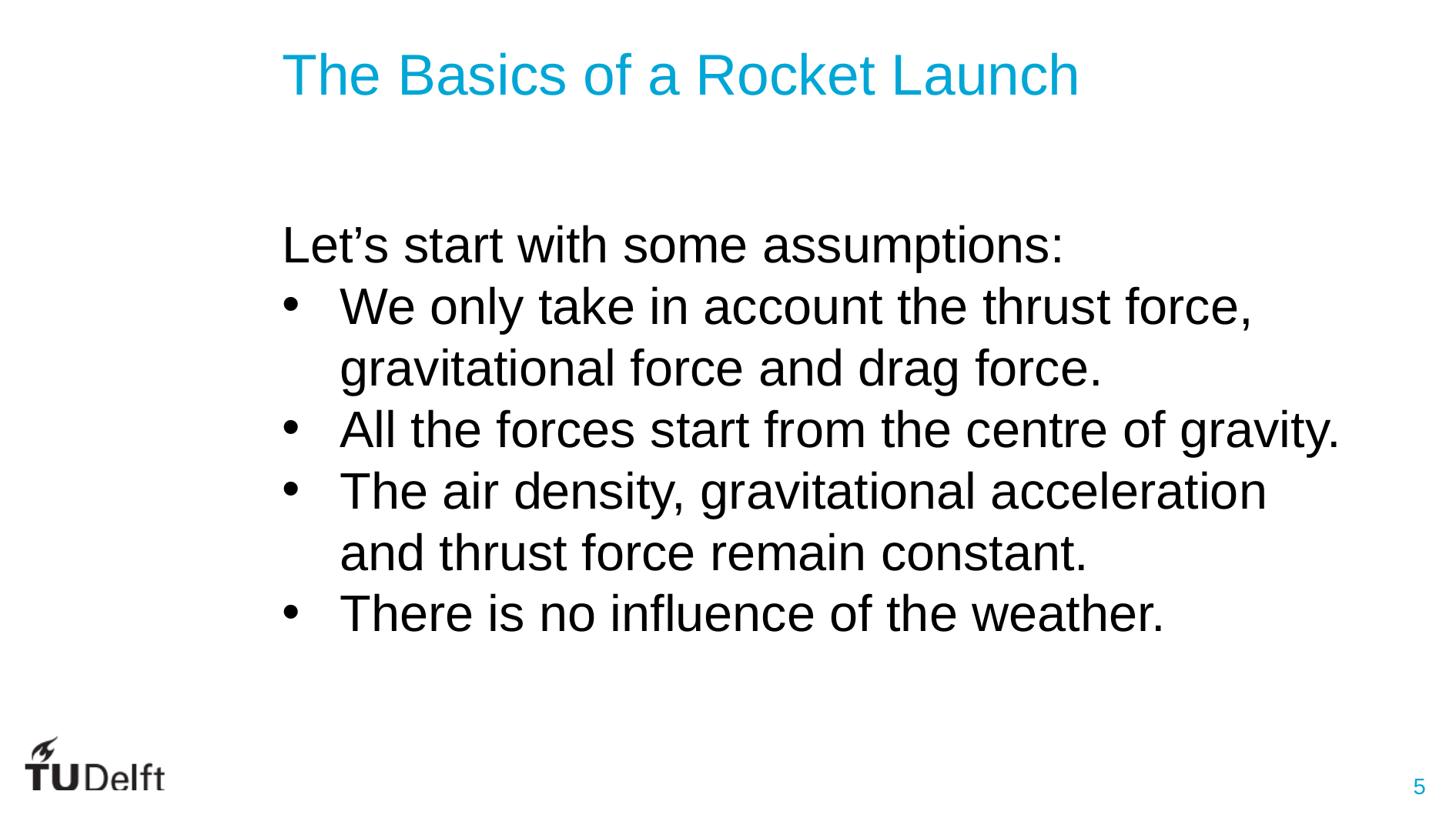

The Basics of a Rocket Launch
Let’s start with some assumptions:
We only take in account the thrust force, gravitational force and drag force.
All the forces start from the centre of gravity.
The air density, gravitational acceleration and thrust force remain constant.
There is no influence of the weather.